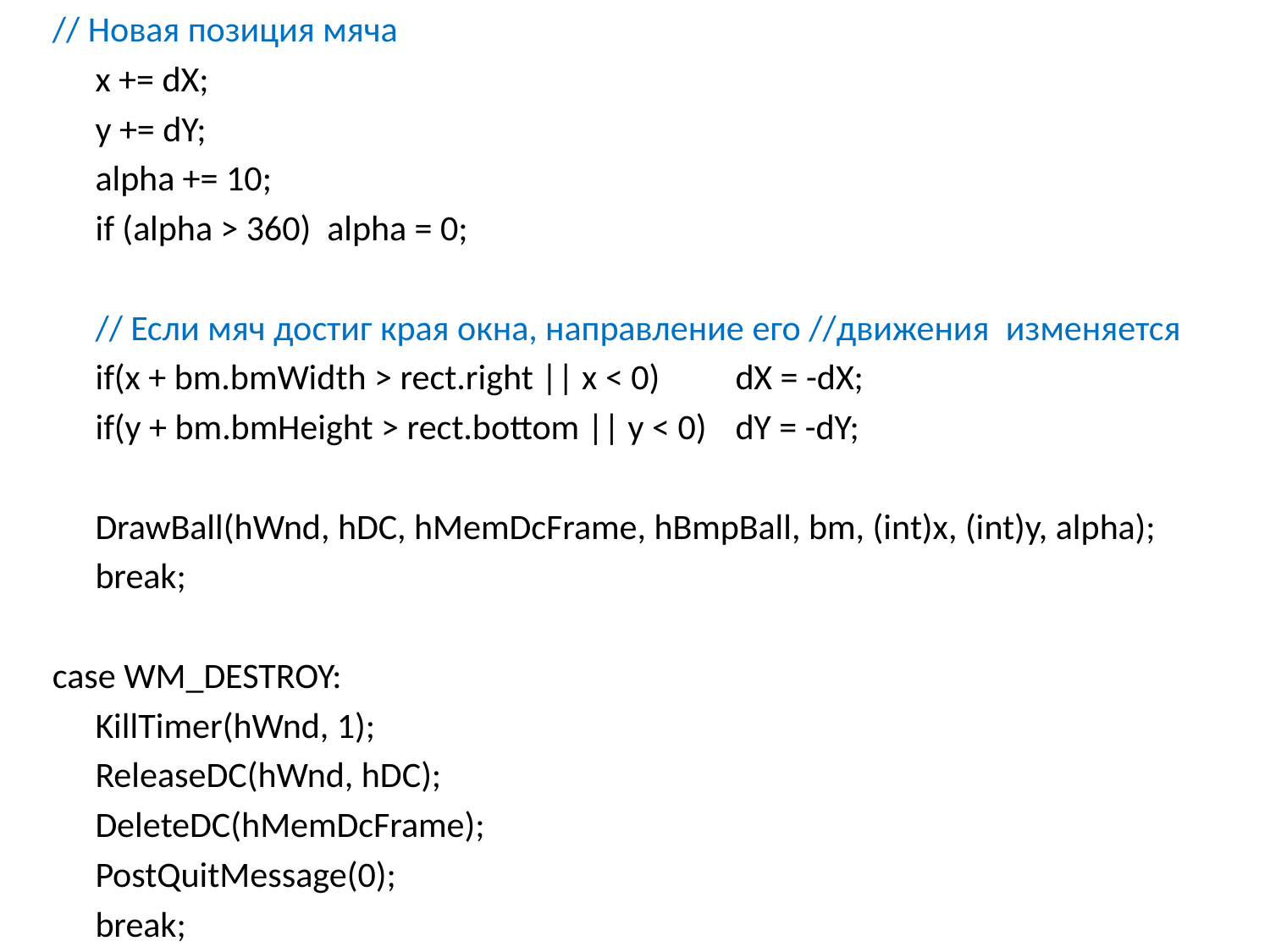

// Новая позиция мяча
	x += dX;
	y += dY;
	alpha += 10;
	if (alpha > 360)  alpha = 0;

		// Если мяч достиг края окна, направление его //движения  изменяется
	if(x + bm.bmWidth > rect.right || x < 0) 	dX = -dX;
	if(y + bm.bmHeight > rect.bottom || y < 0)	dY = -dY;

	DrawBall(hWnd, hDC, hMemDcFrame, hBmpBall, bm, (int)x, (int)y, alpha);
	break;

case WM_DESTROY:
	KillTimer(hWnd, 1);
	ReleaseDC(hWnd, hDC);
	DeleteDC(hMemDcFrame);
	PostQuitMessage(0);
	break;